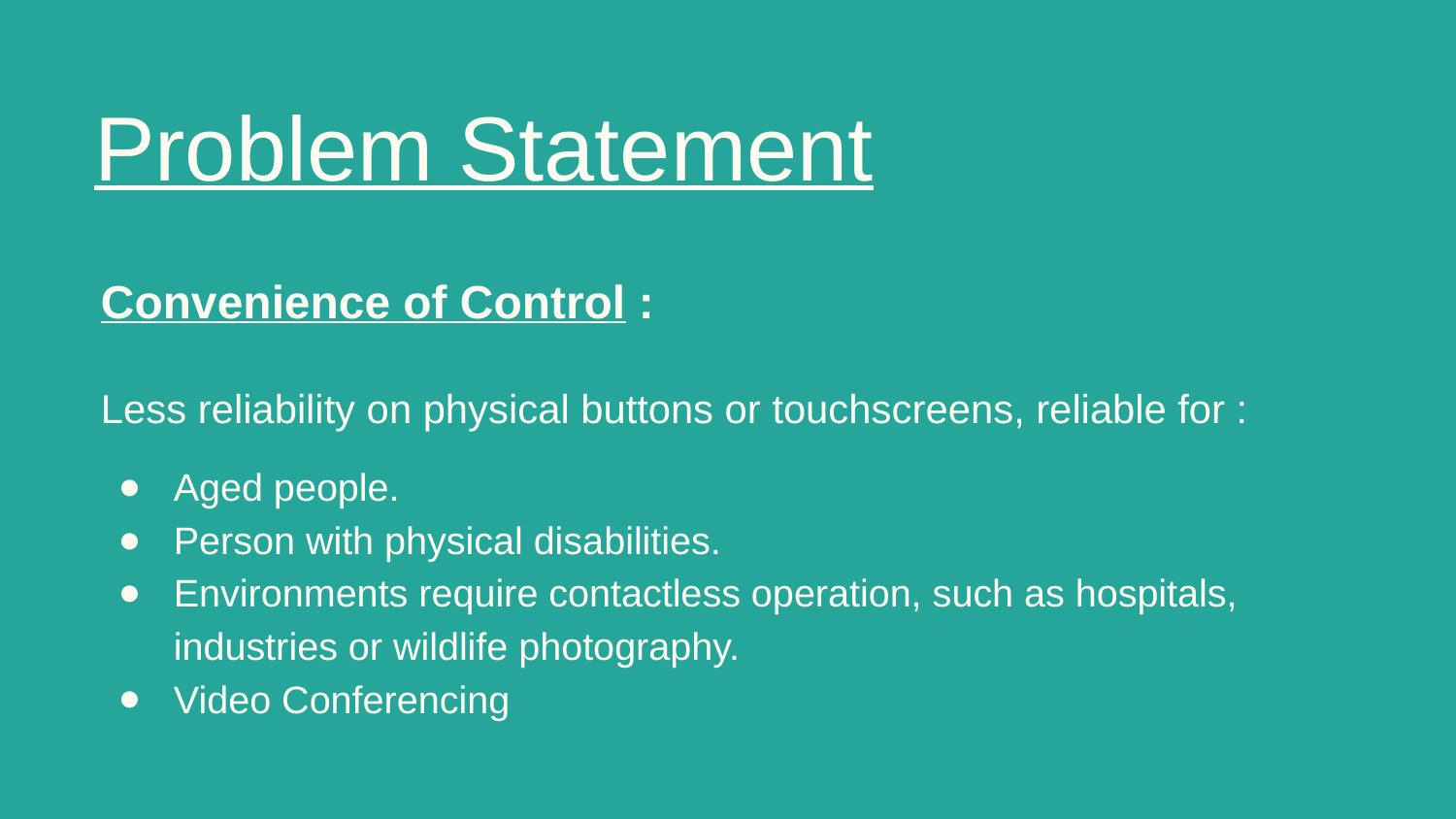

Problem Statement
Convenience of Control :

Less reliability on physical buttons or touchscreens, reliable for :
Aged people.
Person with physical disabilities.
Environments require contactless operation, such as hospitals, industries or wildlife photography.
Video Conferencing